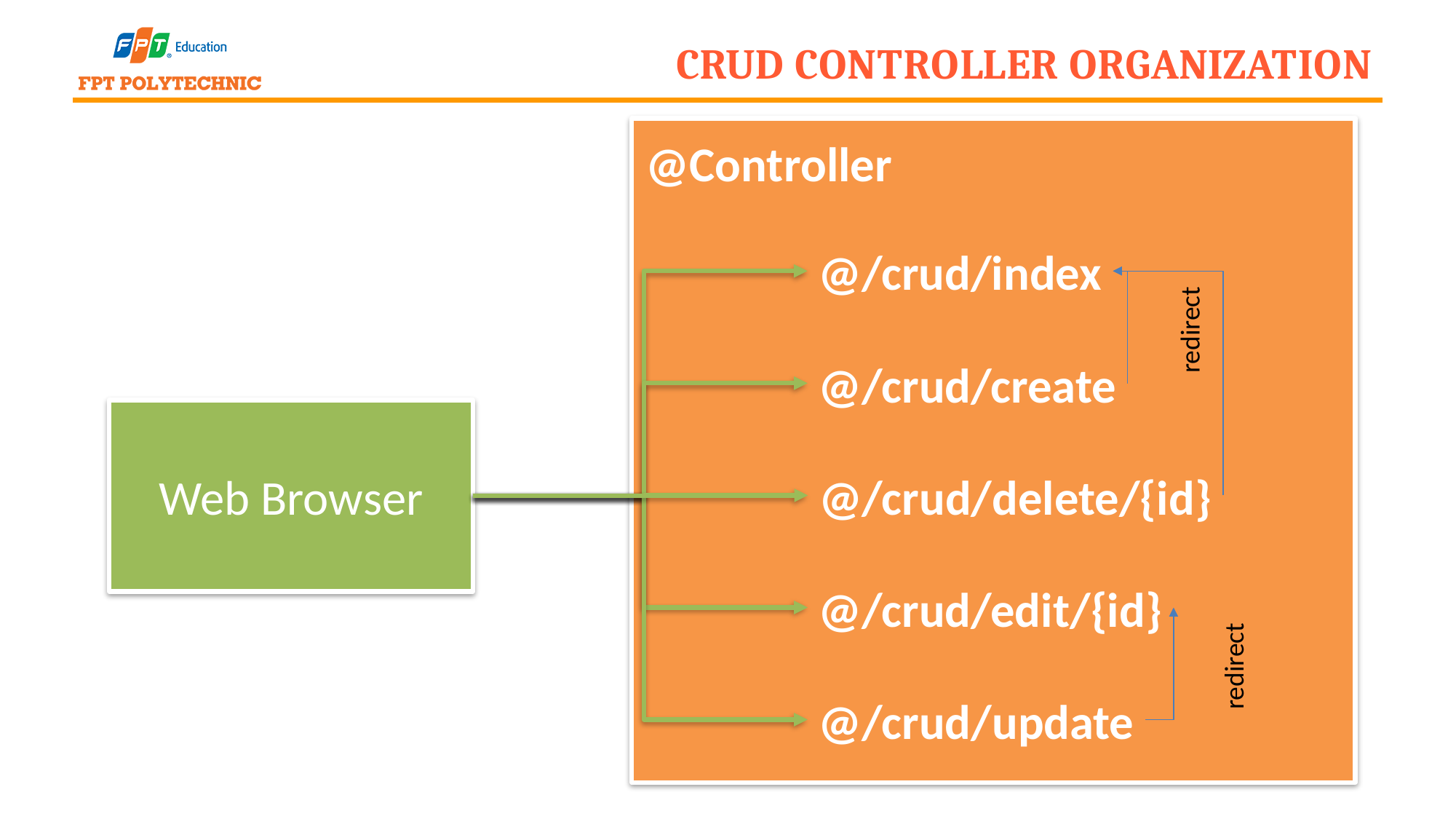

# Crud Controller Organization

@Controller
@/crud/index
redirect
@/crud/create
Web Browser
@/crud/delete/{id}
@/crud/edit/{id}
redirect
@/crud/update